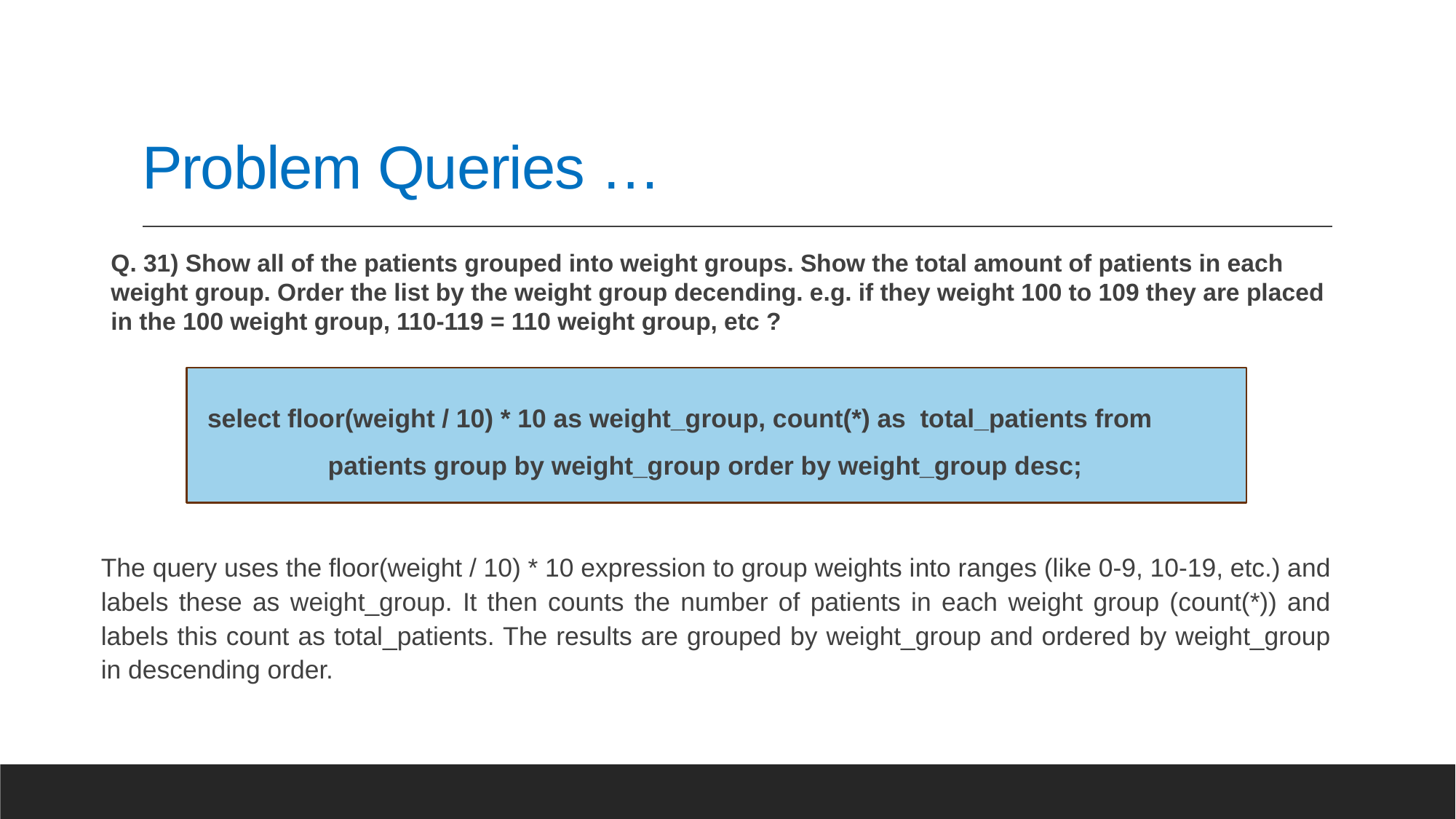

# Problem Queries …
Q. 31) Show all of the patients grouped into weight groups. Show the total amount of patients in each weight group. Order the list by the weight group decending. e.g. if they weight 100 to 109 they are placed in the 100 weight group, 110-119 = 110 weight group, etc ?

               select floor(weight / 10) * 10 as weight_group, count(*) as  total_patients from
                                patients group by weight_group order by weight_group desc;

The query uses the floor(weight / 10) * 10 expression to group weights into ranges (like 0-9, 10-19, etc.) and labels these as weight_group. It then counts the number of patients in each weight group (count(*)) and labels this count as total_patients. The results are grouped by weight_group and ordered by weight_group in descending order.